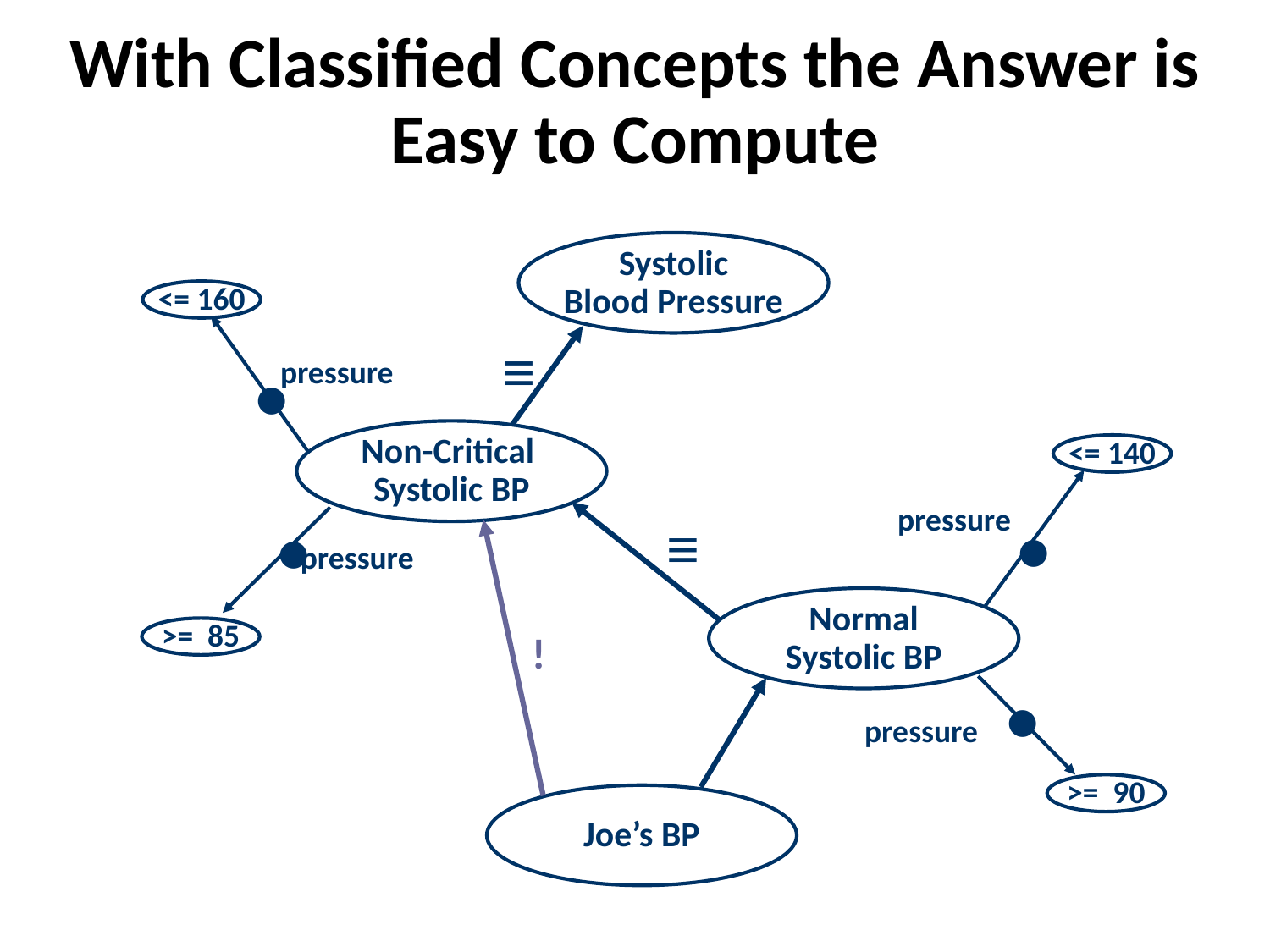

# With Classified Concepts the Answer is Easy to Compute
Systolic
Blood Pressure
<= 160

 ≡
pressure
•
Non-Critical
Systolic BP
<= 140

pressure

 ≡

•
•

pressure
Normal
Systolic BP
>=  85
!

•
pressure
>=  90
Joe’s BP